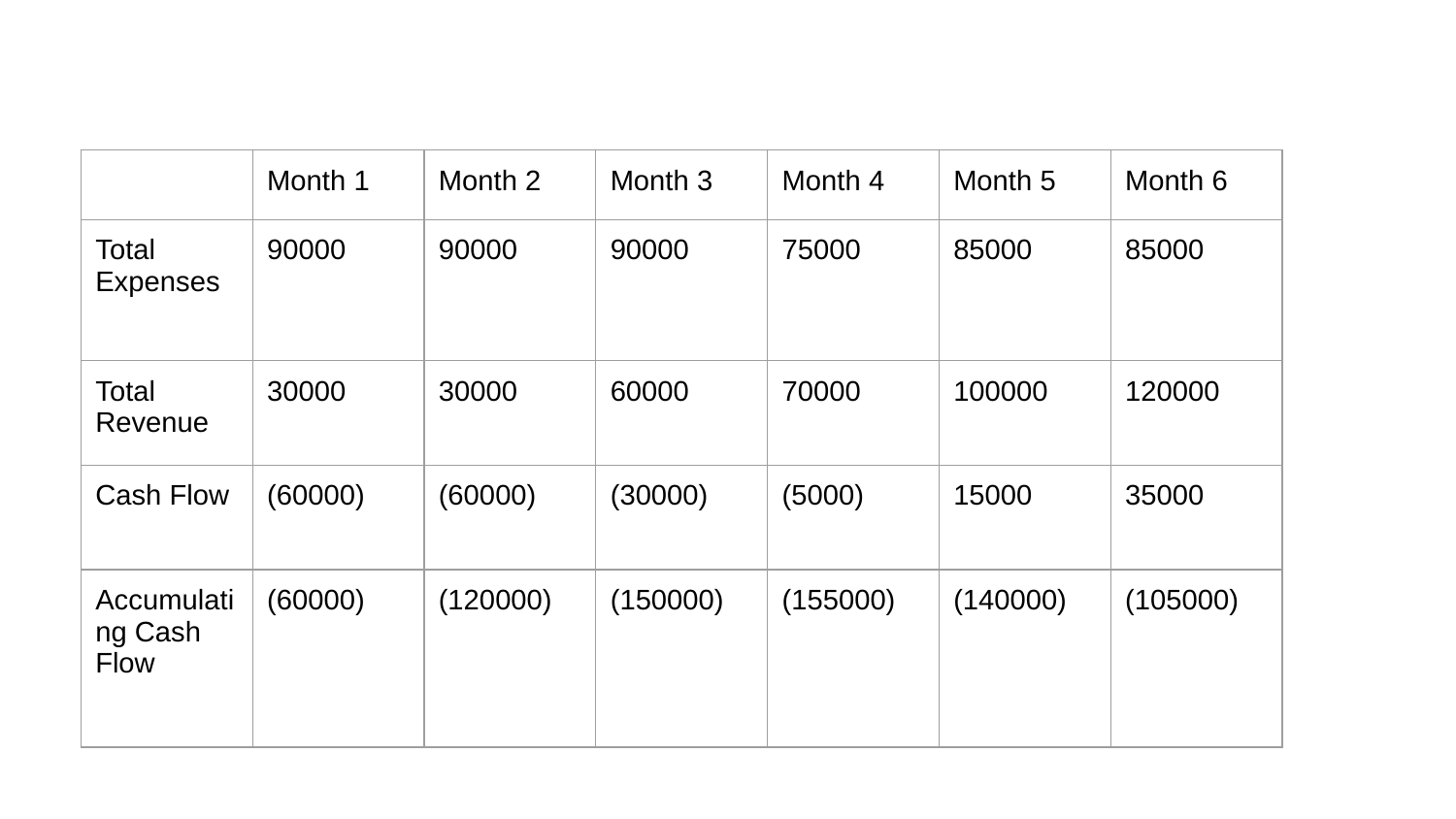

|  | Month 1 | Month 2 | Month 3 | Month 4 | Month 5 | Month 6 |
| --- | --- | --- | --- | --- | --- | --- |
| Total Expenses | 90000 | 90000 | 90000 | 75000 | 85000 | 85000 |
| Total Revenue | 30000 | 30000 | 60000 | 70000 | 100000 | 120000 |
| Cash Flow | (60000) | (60000) | (30000) | (5000) | 15000 | 35000 |
| Accumulating Cash Flow | (60000) | (120000) | (150000) | (155000) | (140000) | (105000) |